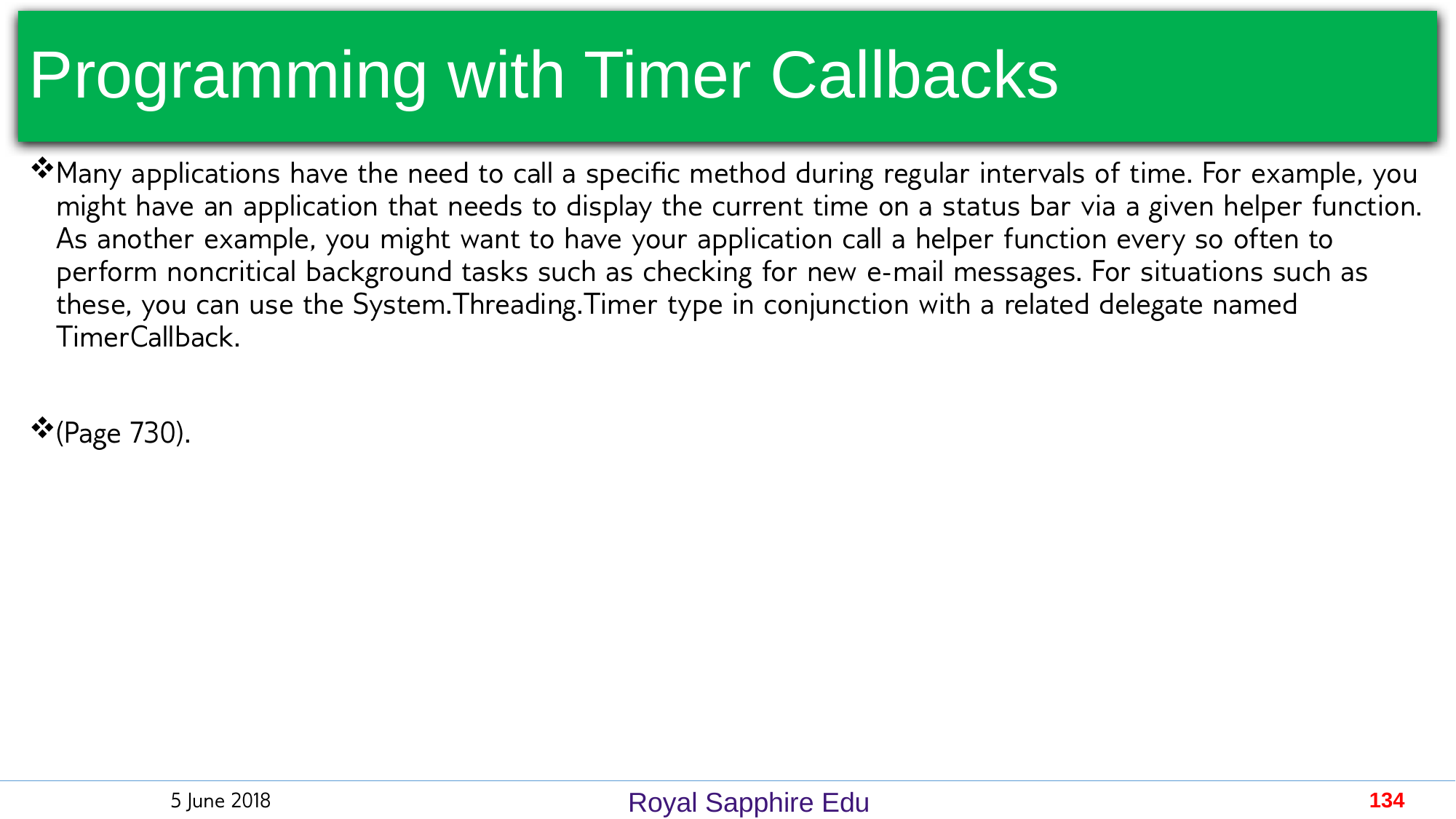

# Programming with Timer Callbacks
Many applications have the need to call a specific method during regular intervals of time. For example, you might have an application that needs to display the current time on a status bar via a given helper function. As another example, you might want to have your application call a helper function every so often to perform noncritical background tasks such as checking for new e-mail messages. For situations such as these, you can use the System.Threading.Timer type in conjunction with a related delegate named TimerCallback.

(Page 730).
5 June 2018
134